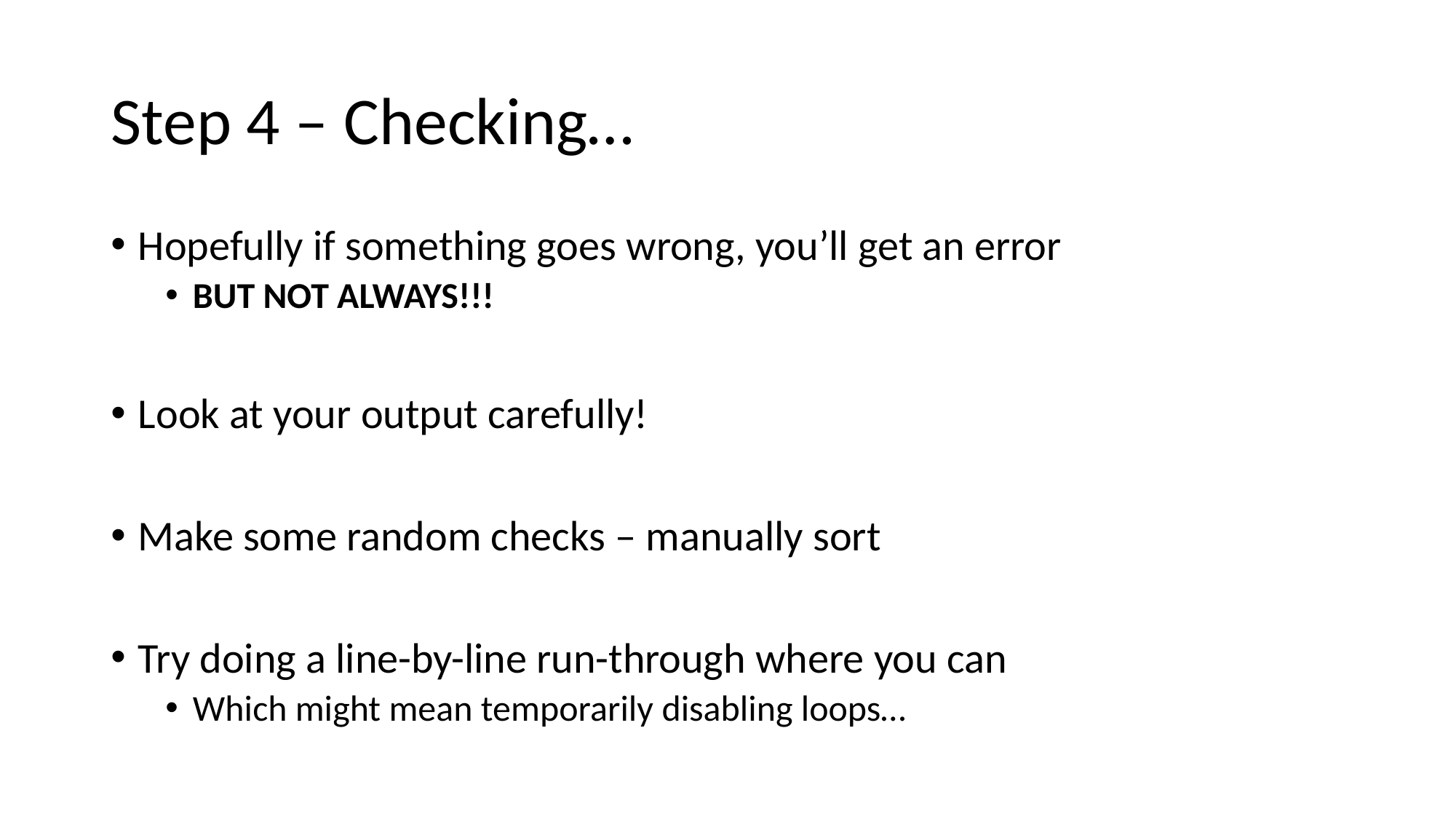

# Step 4 – Checking…
Hopefully if something goes wrong, you’ll get an error
BUT NOT ALWAYS!!!

Look at your output carefully!

Make some random checks – manually sort

Try doing a line-by-line run-through where you can
Which might mean temporarily disabling loops…